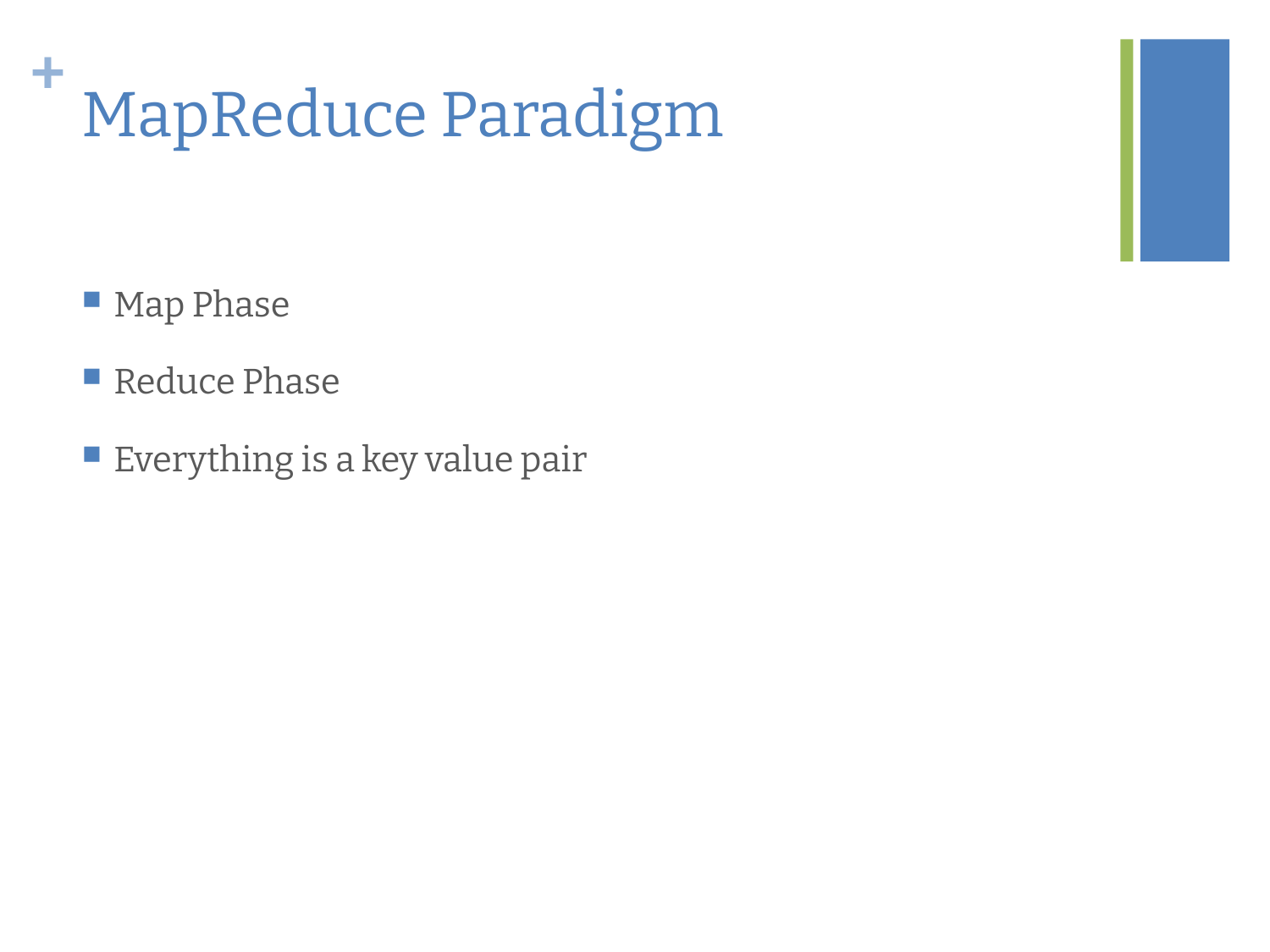

# MapReduce Paradigm
Map Phase
Reduce Phase
Everything is a key value pair